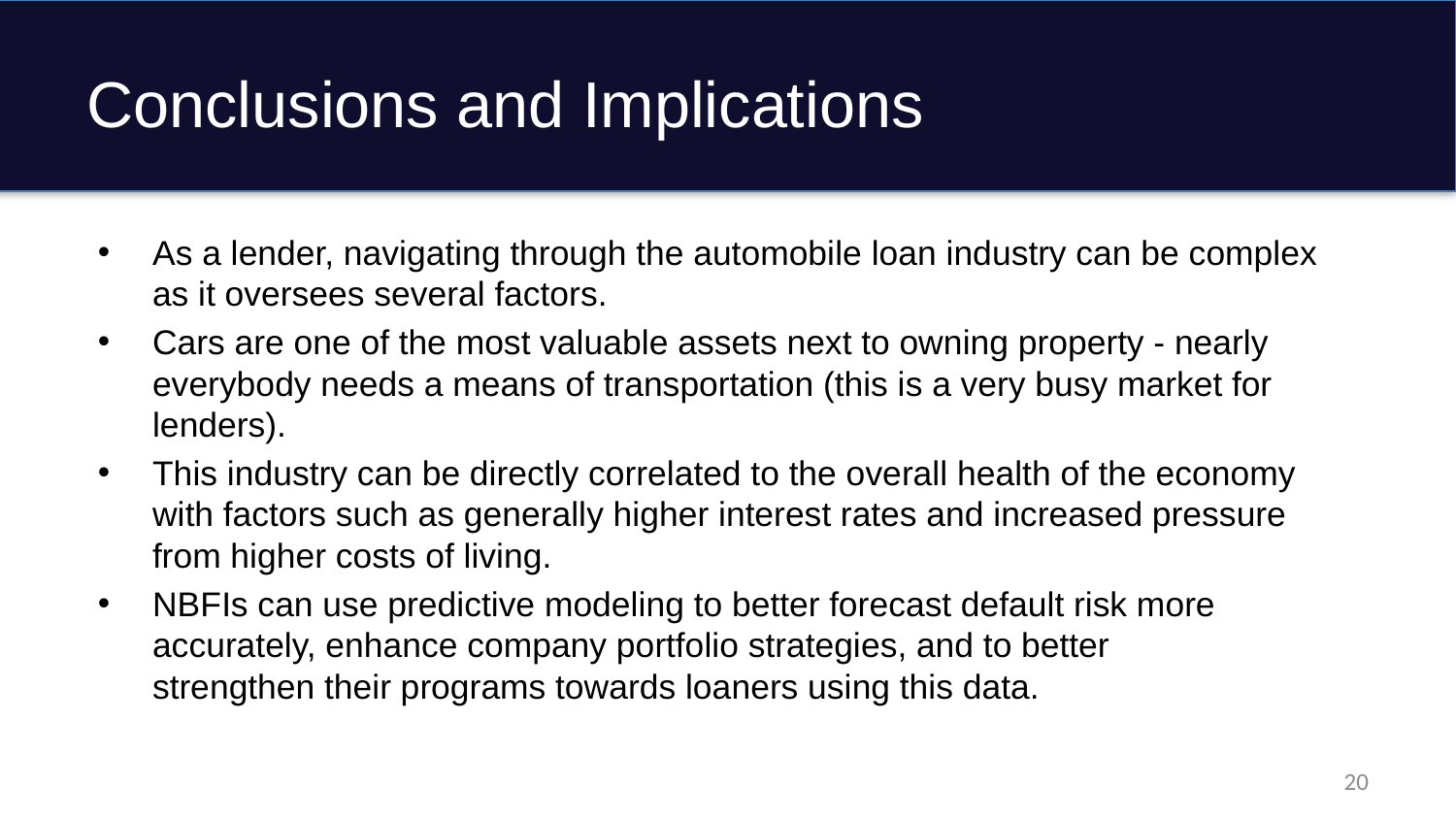

# Conclusions and Implications
As a lender, navigating through the automobile loan industry can be complex as it oversees several factors.
Cars are one of the most valuable assets next to owning property - nearly everybody needs a means of transportation (this is a very busy market for lenders).
This industry can be directly correlated to the overall health of the economy with factors such as generally higher interest rates and increased pressure from higher costs of living.
NBFIs can use predictive modeling to better forecast default risk more accurately, enhance company portfolio strategies, and to better strengthen their programs towards loaners using this data.
20